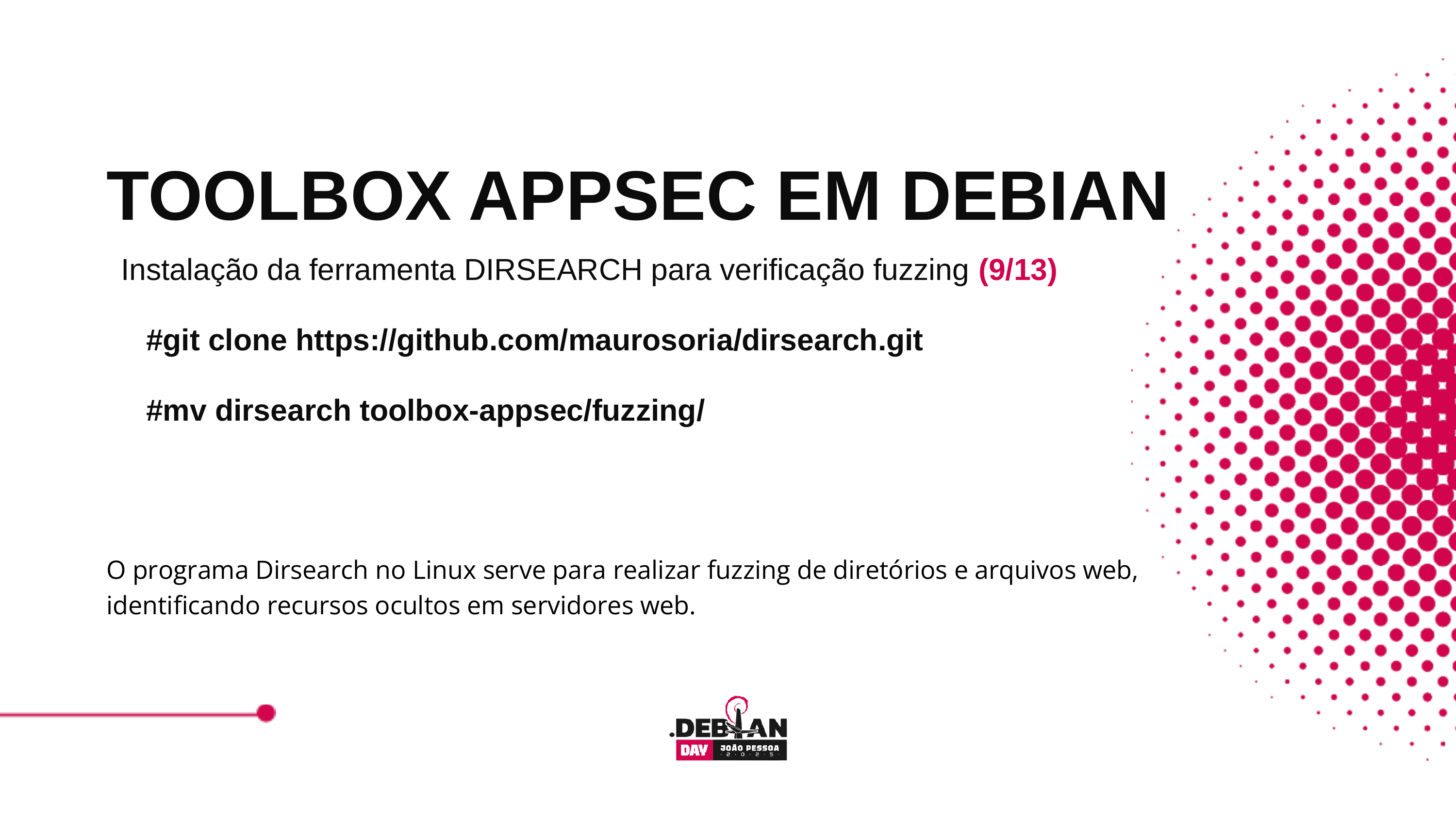

TOOLBOX APPSEC EM DEBIAN
Instalação da ferramenta DIRSEARCH para verificação fuzzing (9/13)

   #git clone https://github.com/maurosoria/dirsearch.git

   #mv dirsearch toolbox-appsec/fuzzing/
O programa Dirsearch no Linux serve para realizar fuzzing de diretórios e arquivos web, identificando recursos ocultos em servidores web.